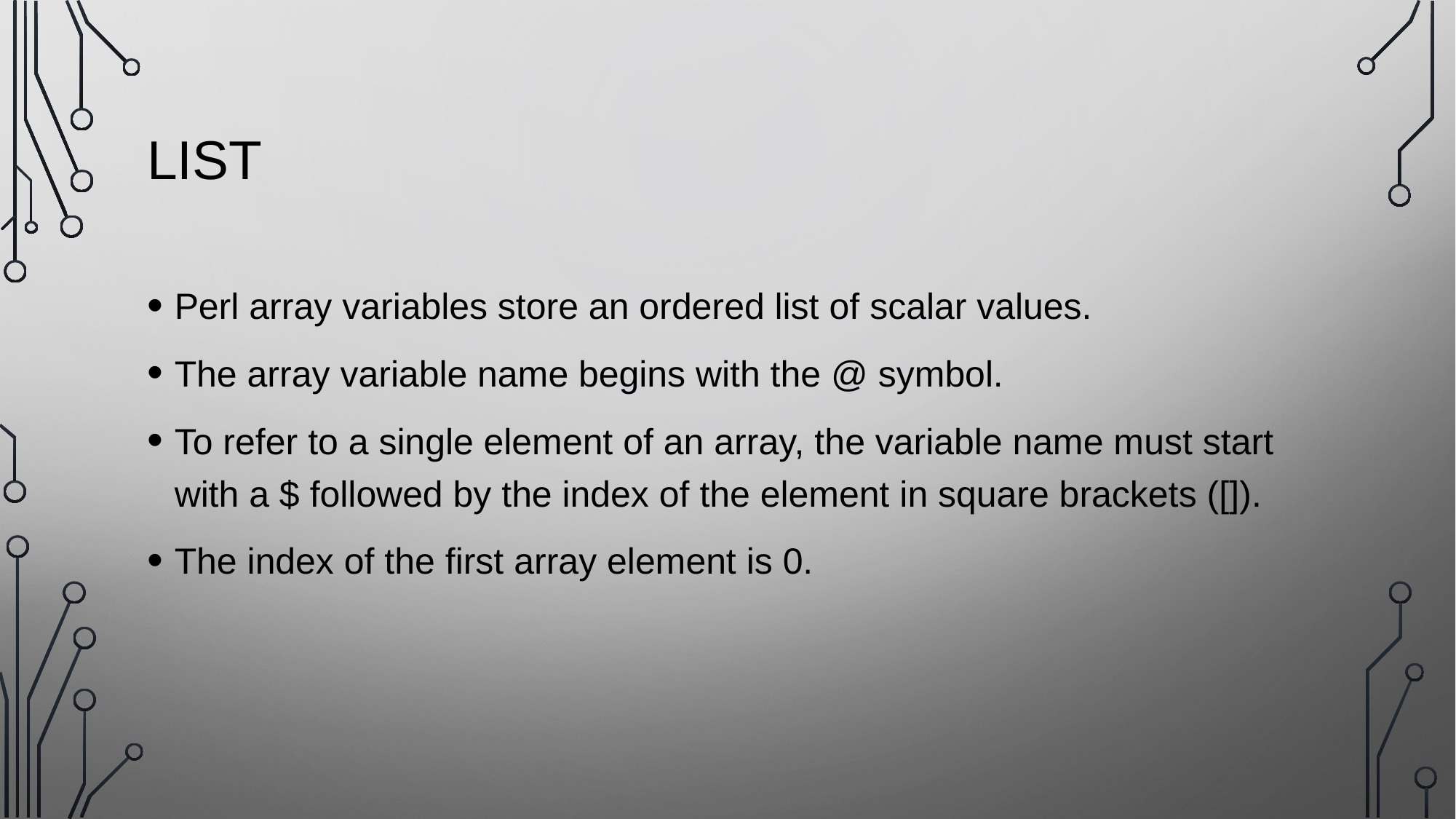

# List
Perl array variables store an ordered list of scalar values.
The array variable name begins with the @ symbol.
To refer to a single element of an array, the variable name must start with a $ followed by the index of the element in square brackets ([]).
The index of the first array element is 0.